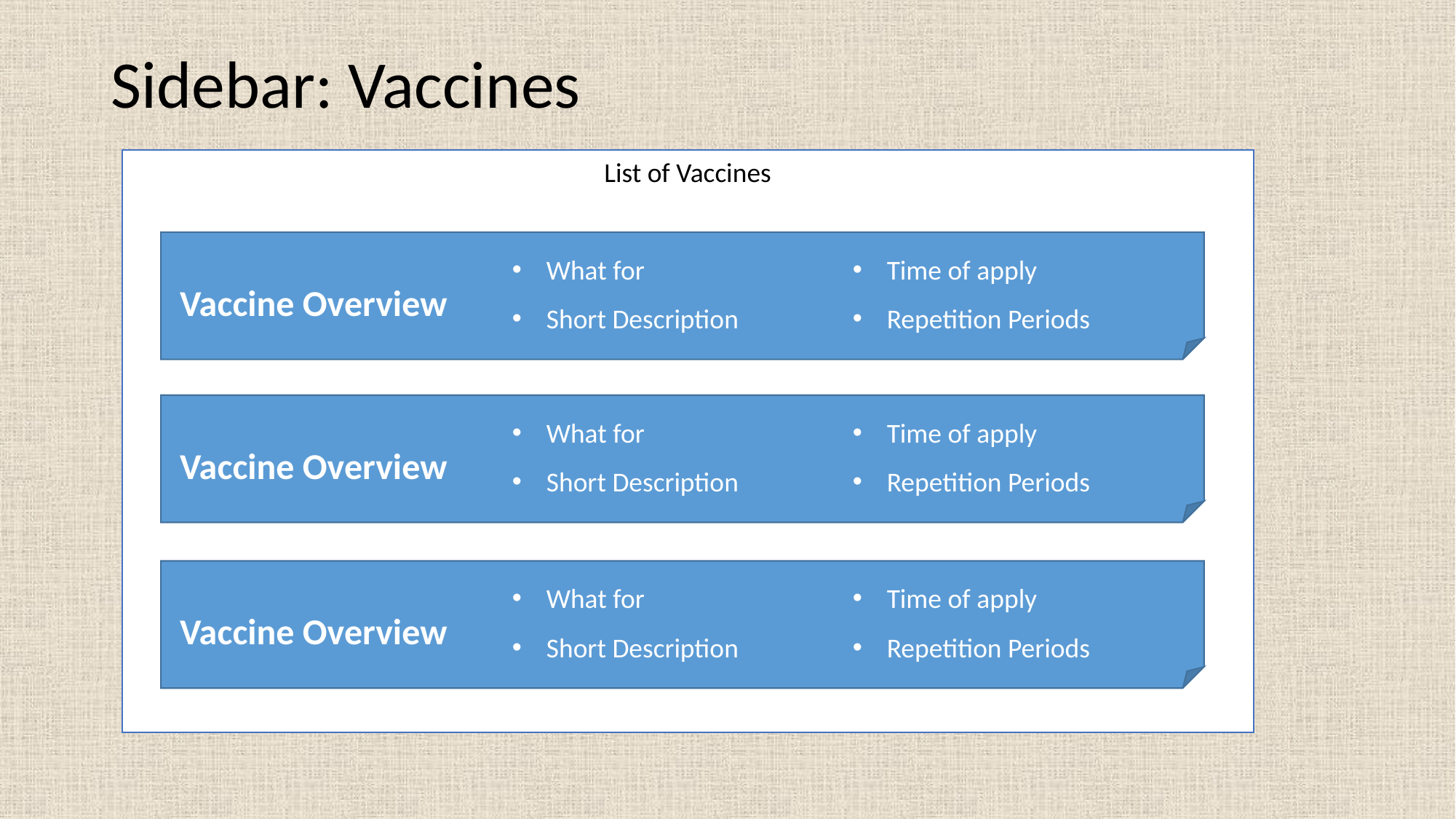

# Sidebar: Vaccines

List of Vaccines
 Vaccine Overview
What for
Short Description
Time of apply
Repetition Periods
 Vaccine Overview
What for
Short Description
Time of apply
Repetition Periods
 Vaccine Overview
What for
Short Description
Time of apply
Repetition Periods